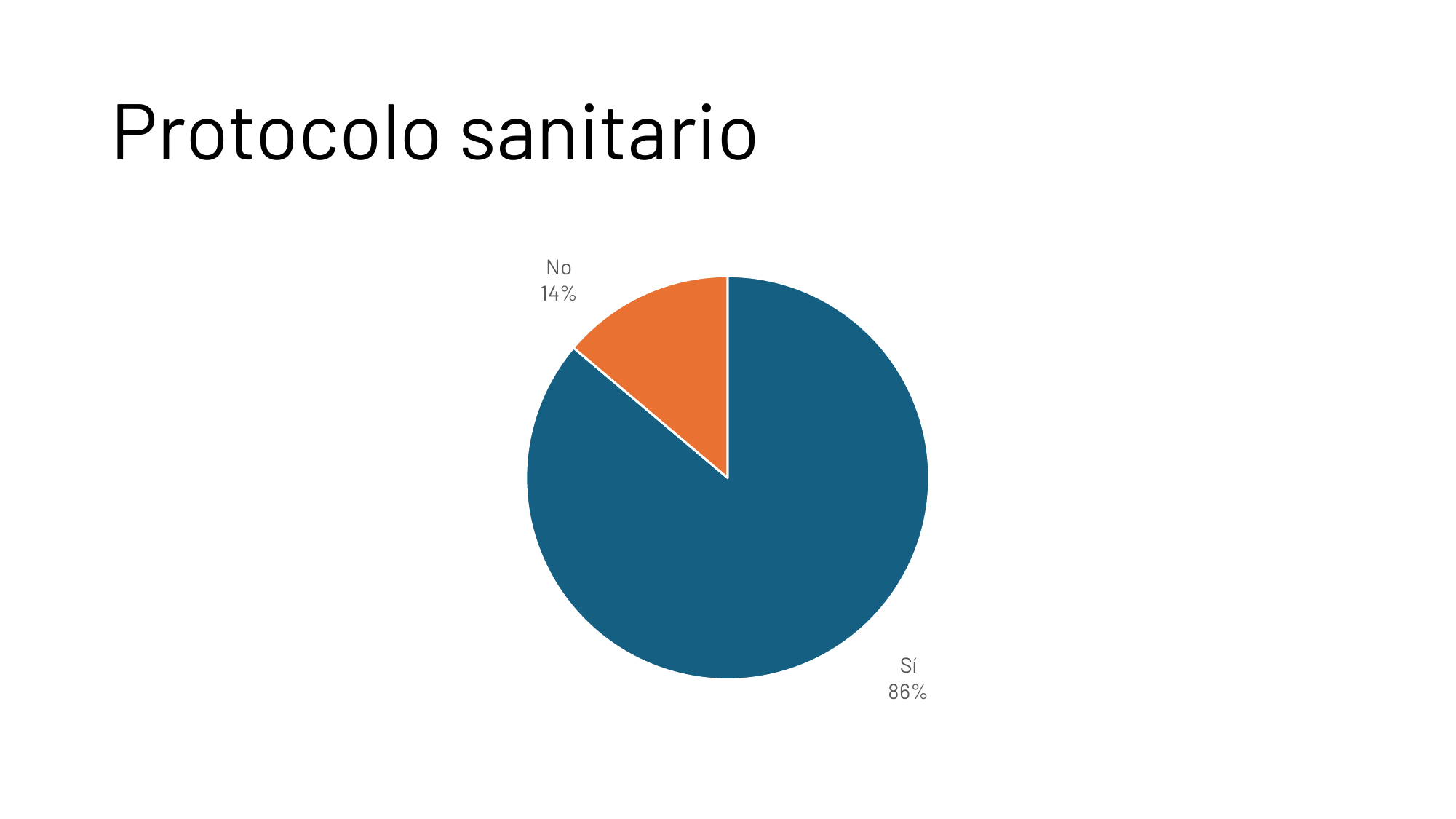

# Protocolo sanitario

### Chart

| Category |  |
|---|---|
| Sí | 86.15384615384616 |
| No | 13.846153846153847 |